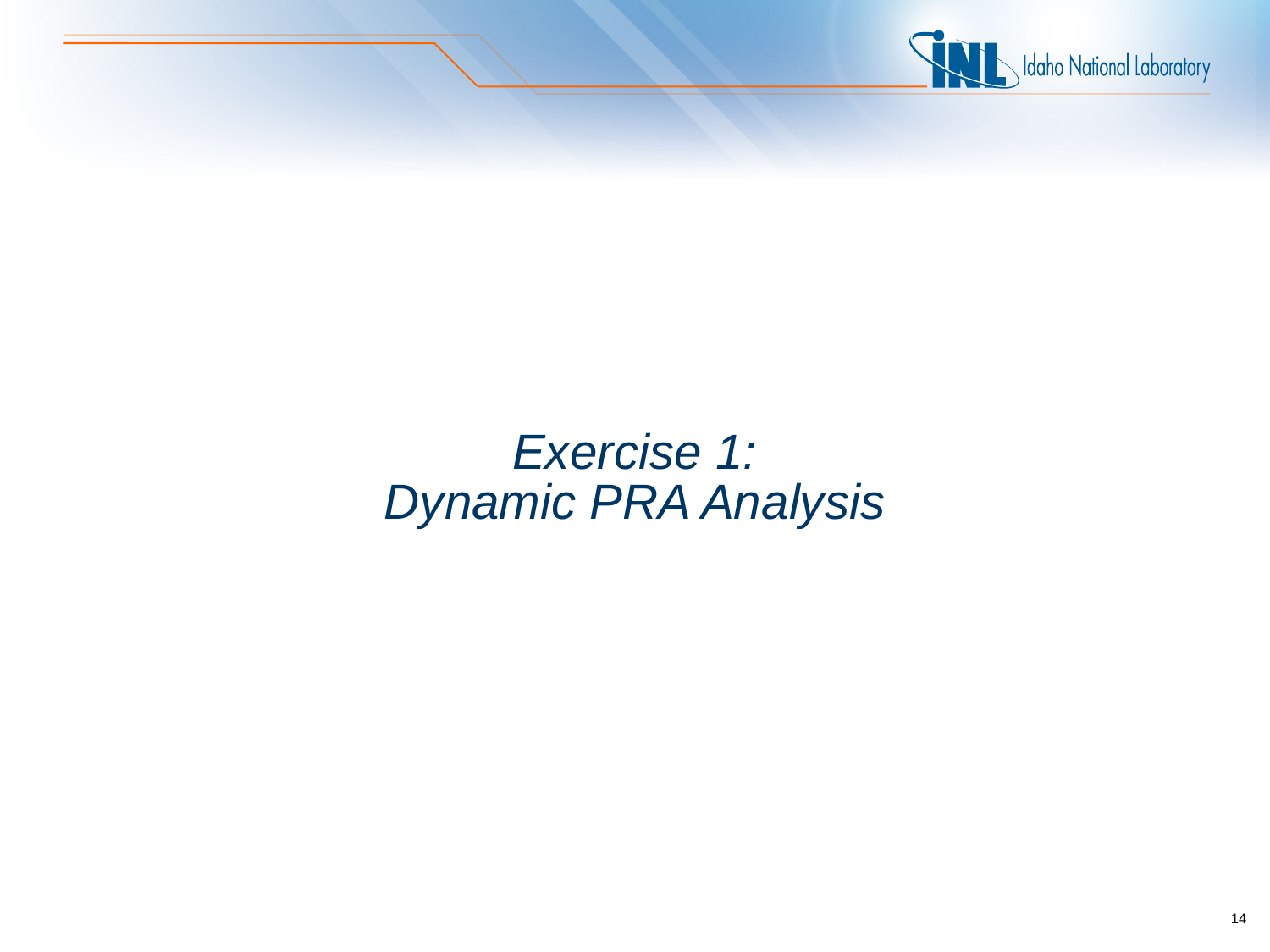

# Exercise 1: Dynamic PRA Analysis
14